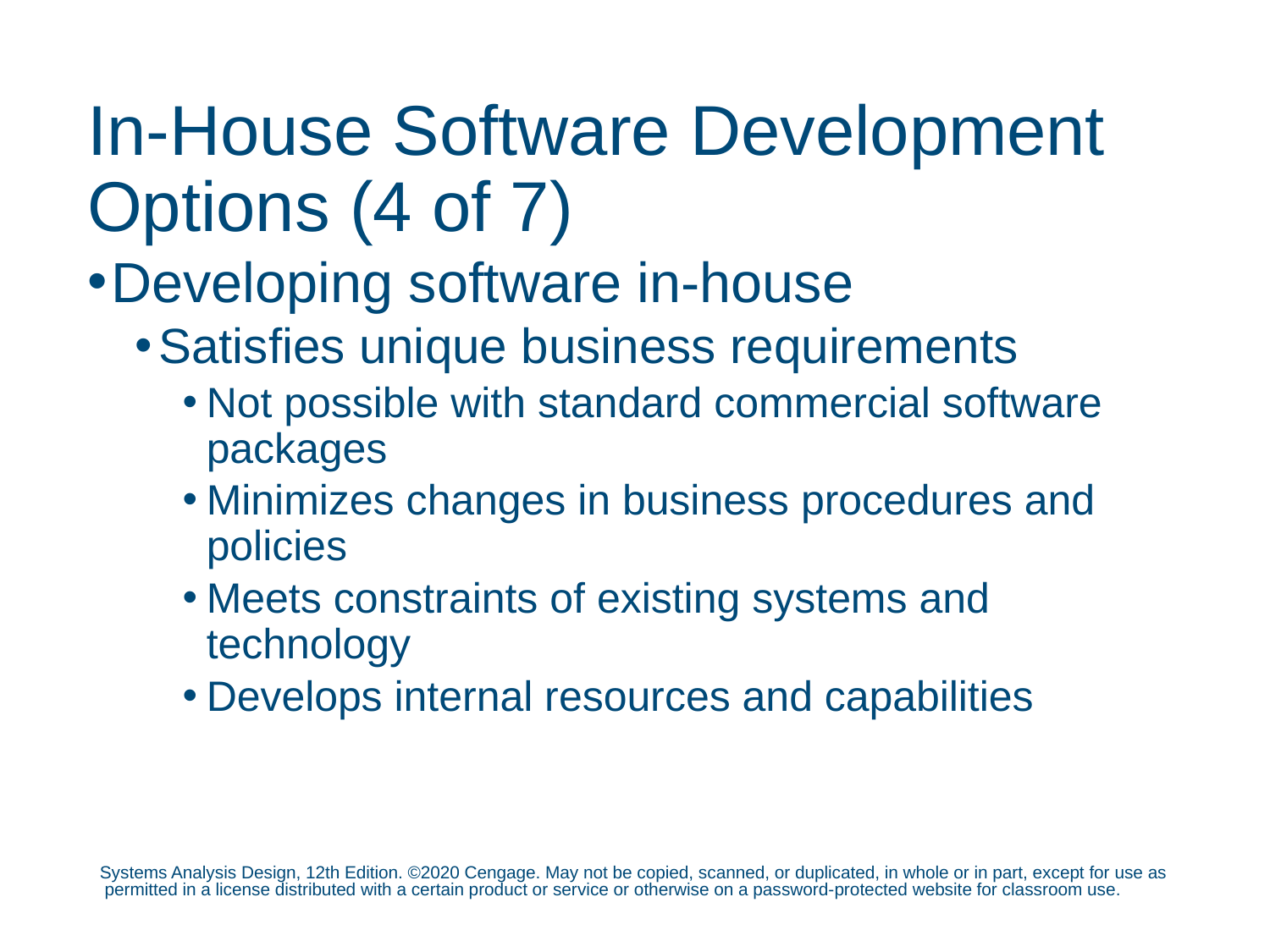

# In-House Software Development Options (4 of 7)
Developing software in-house
Satisfies unique business requirements
Not possible with standard commercial software packages
Minimizes changes in business procedures and policies
Meets constraints of existing systems and technology
Develops internal resources and capabilities
Systems Analysis Design, 12th Edition. ©2020 Cengage. May not be copied, scanned, or duplicated, in whole or in part, except for use as permitted in a license distributed with a certain product or service or otherwise on a password-protected website for classroom use.